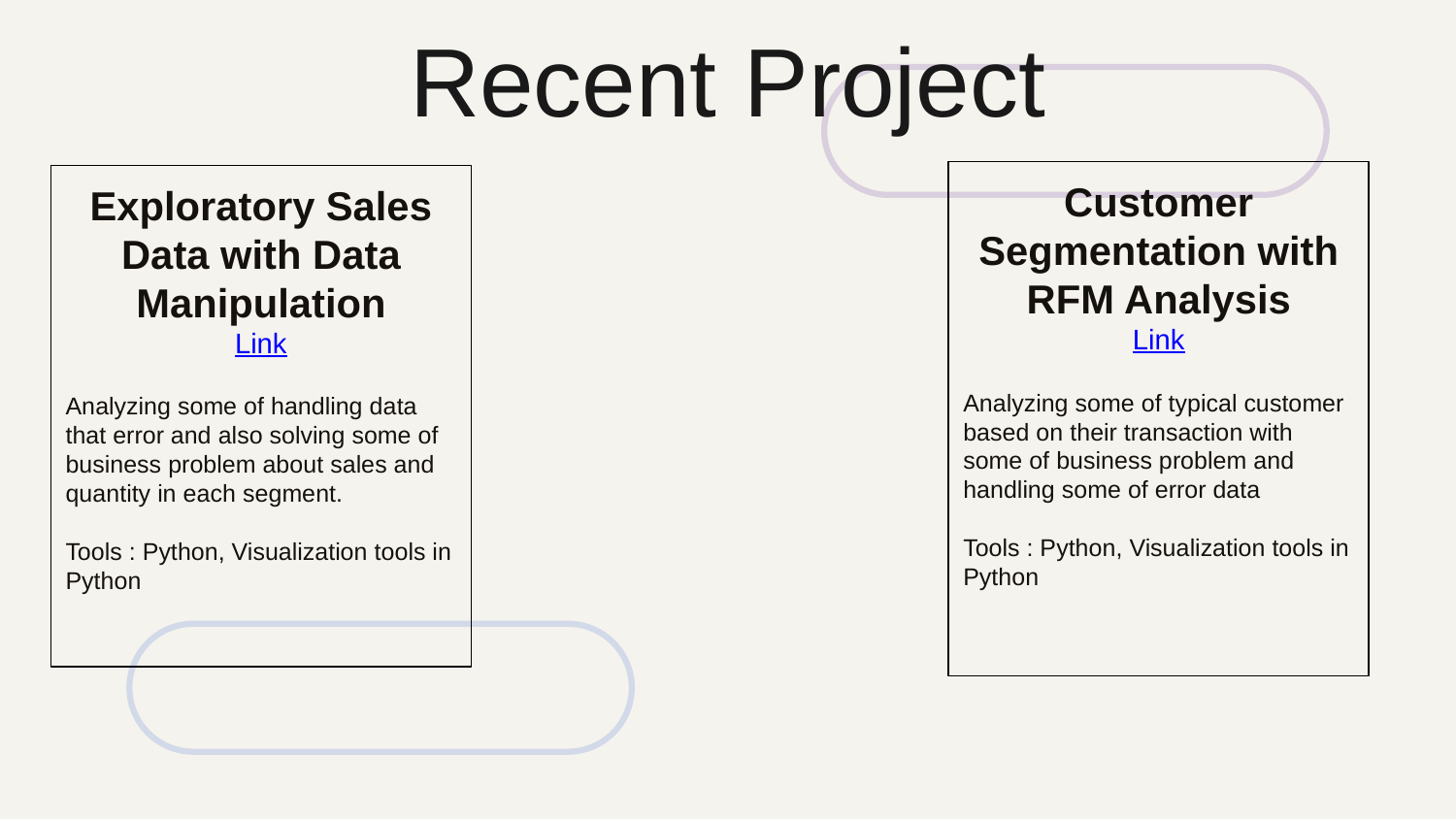

# Recent Project
Customer Segmentation with RFM Analysis
Link

Analyzing some of typical customer based on their transaction with some of business problem and handling some of error data

Tools : Python, Visualization tools in Python

Exploratory Sales Data with Data Manipulation
Link

Analyzing some of handling data that error and also solving some of business problem about sales and quantity in each segment.

Tools : Python, Visualization tools in Python